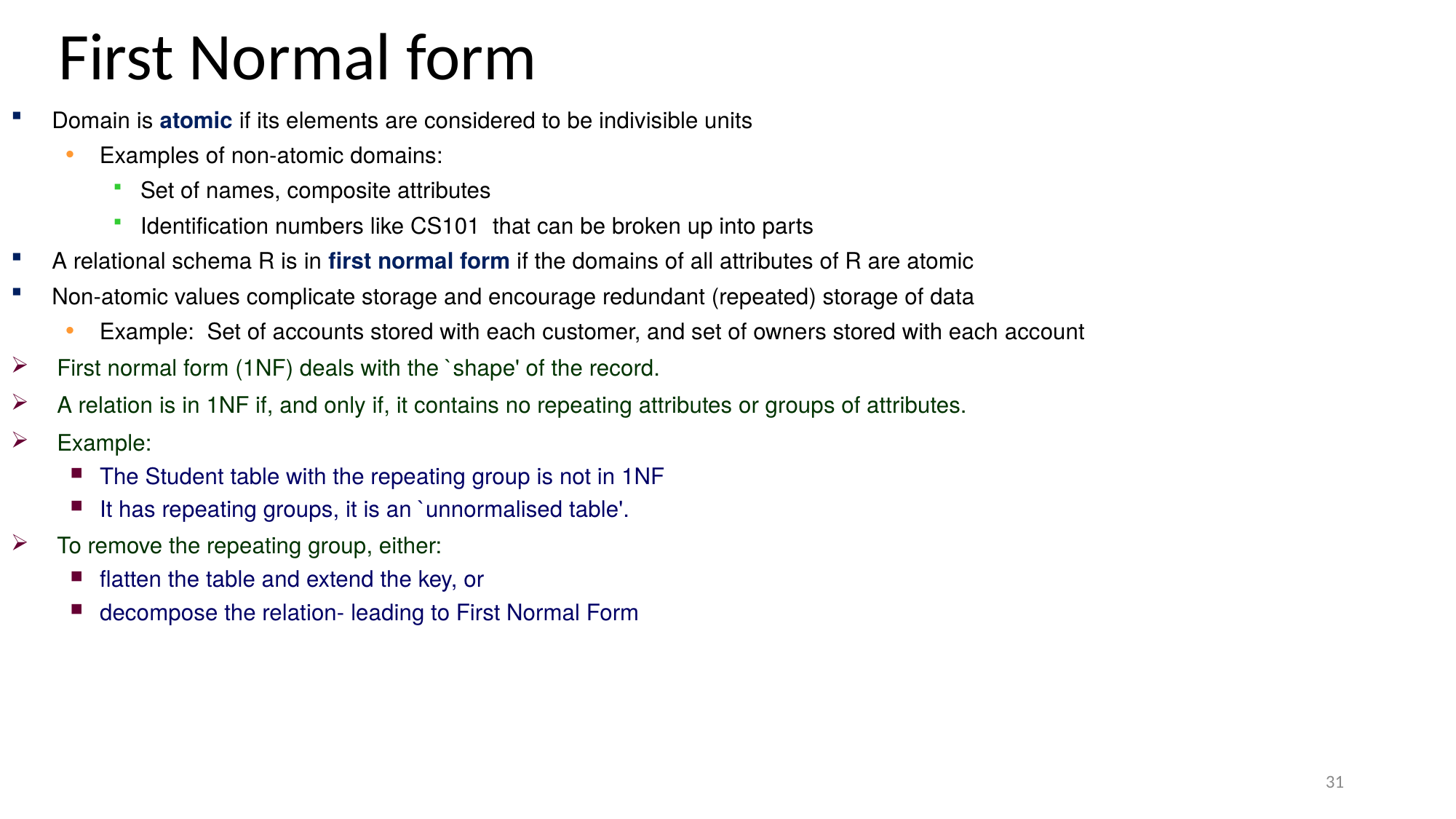

# First Normal form
Domain is atomic if its elements are considered to be indivisible units
Examples of non-atomic domains:
Set of names, composite attributes
Identification numbers like CS101  that can be broken up into parts
A relational schema R is in first normal form if the domains of all attributes of R are atomic
Non-atomic values complicate storage and encourage redundant (repeated) storage of data
Example:  Set of accounts stored with each customer, and set of owners stored with each account
First normal form (1NF) deals with the `shape' of the record.
A relation is in 1NF if, and only if, it contains no repeating attributes or groups of attributes.
Example:
The Student table with the repeating group is not in 1NF
It has repeating groups, it is an `unnormalised table'.
To remove the repeating group, either:
flatten the table and extend the key, or
decompose the relation- leading to First Normal Form
31